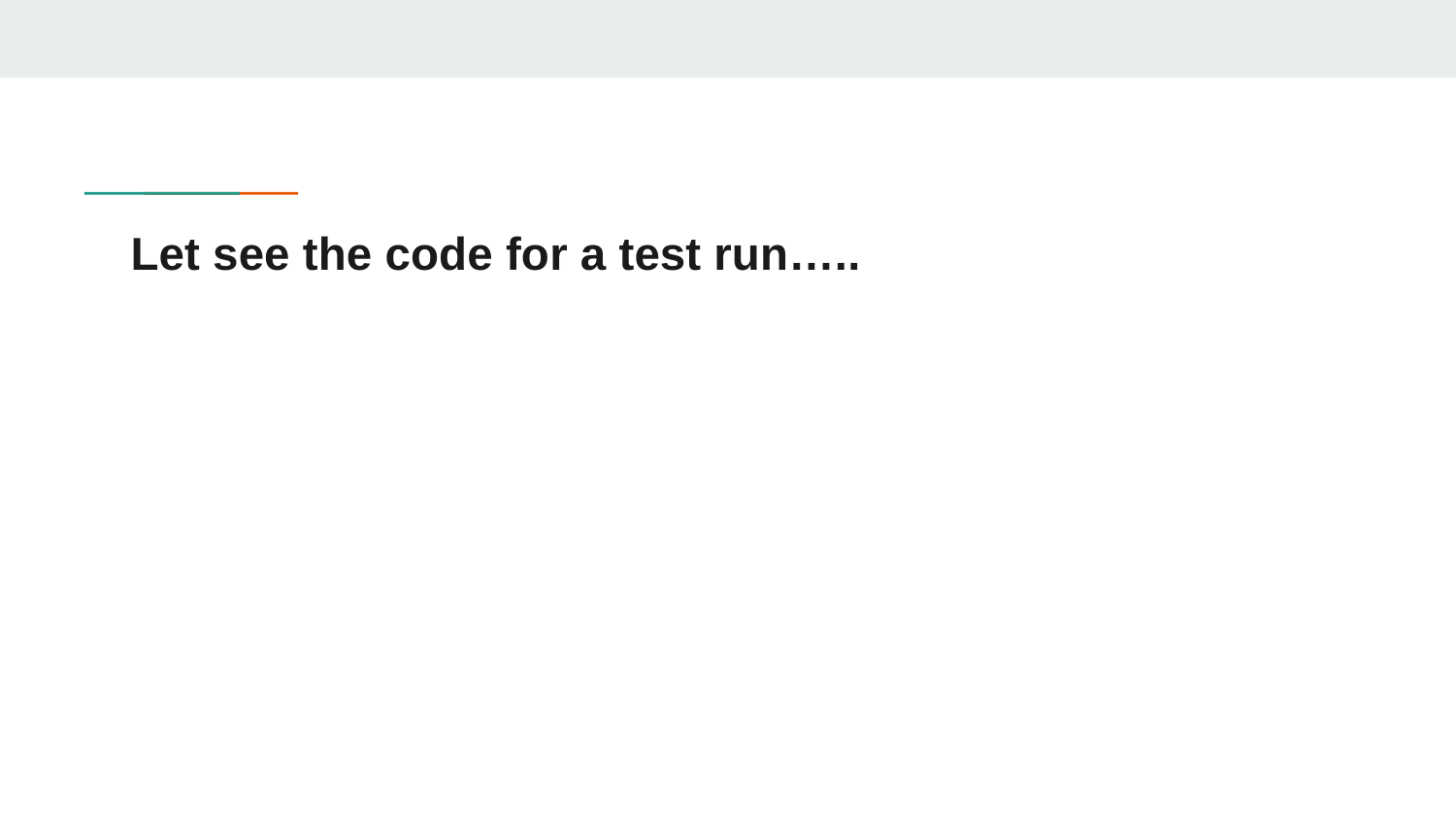

# Let see the code for a test run…..